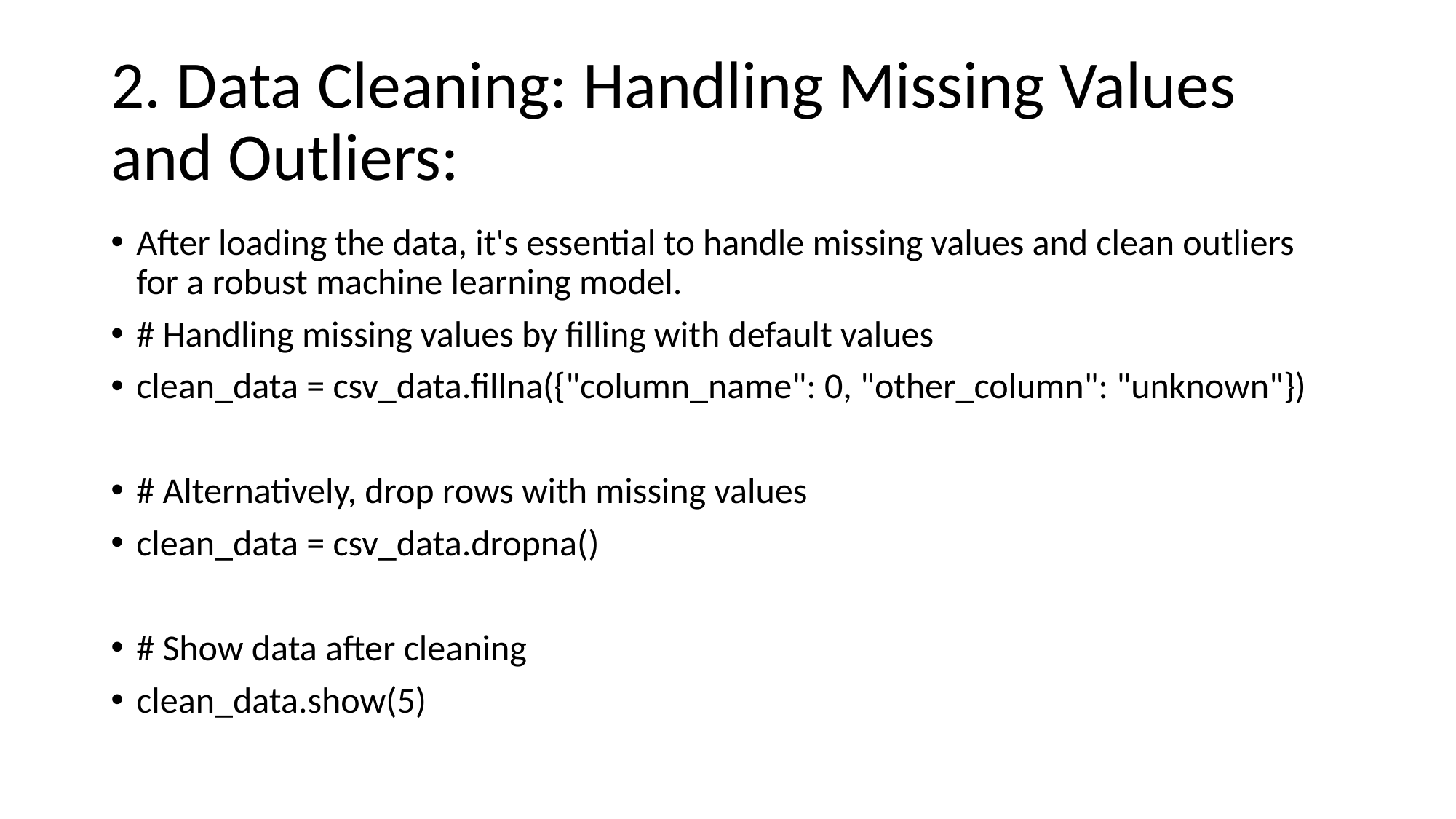

# 2. Data Cleaning: Handling Missing Values and Outliers:
After loading the data, it's essential to handle missing values and clean outliers for a robust machine learning model.
# Handling missing values by filling with default values
clean_data = csv_data.fillna({"column_name": 0, "other_column": "unknown"})

# Alternatively, drop rows with missing values
clean_data = csv_data.dropna()

# Show data after cleaning
clean_data.show(5)